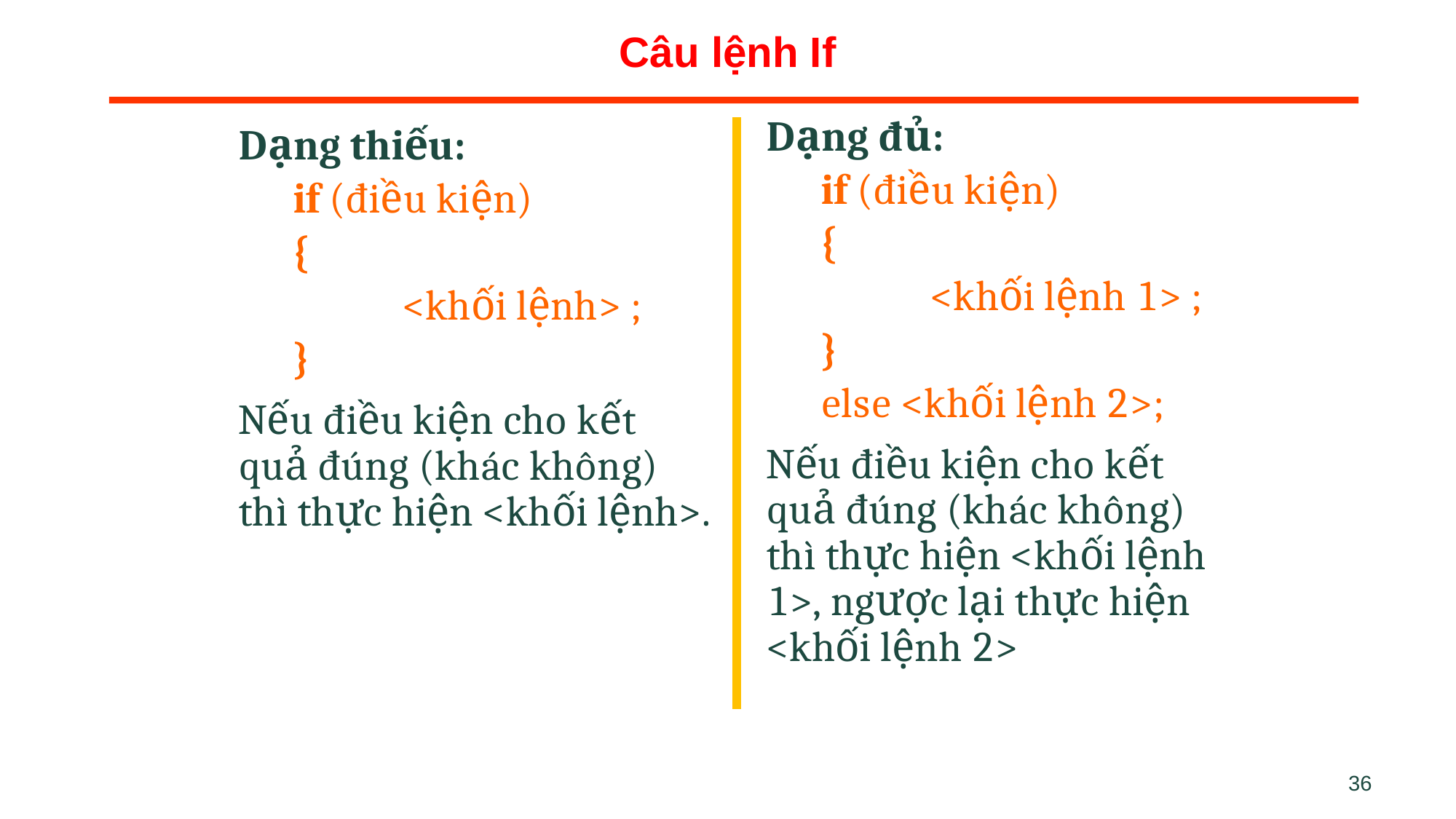

# Câu lệnh If
Dạng đủ:
if (điều kiện)
{
	<khối lệnh 1> ;
}
else <khối lệnh 2>;
Nếu điều kiện cho kết quả đúng (khác không) thì thực hiện <khối lệnh 1>, ngược lại thực hiện <khối lệnh 2>

Dạng thiếu:
if (điều kiện)
{
	<khối lệnh> ;
}
Nếu điều kiện cho kết quả đúng (khác không) thì thực hiện <khối lệnh>.

36